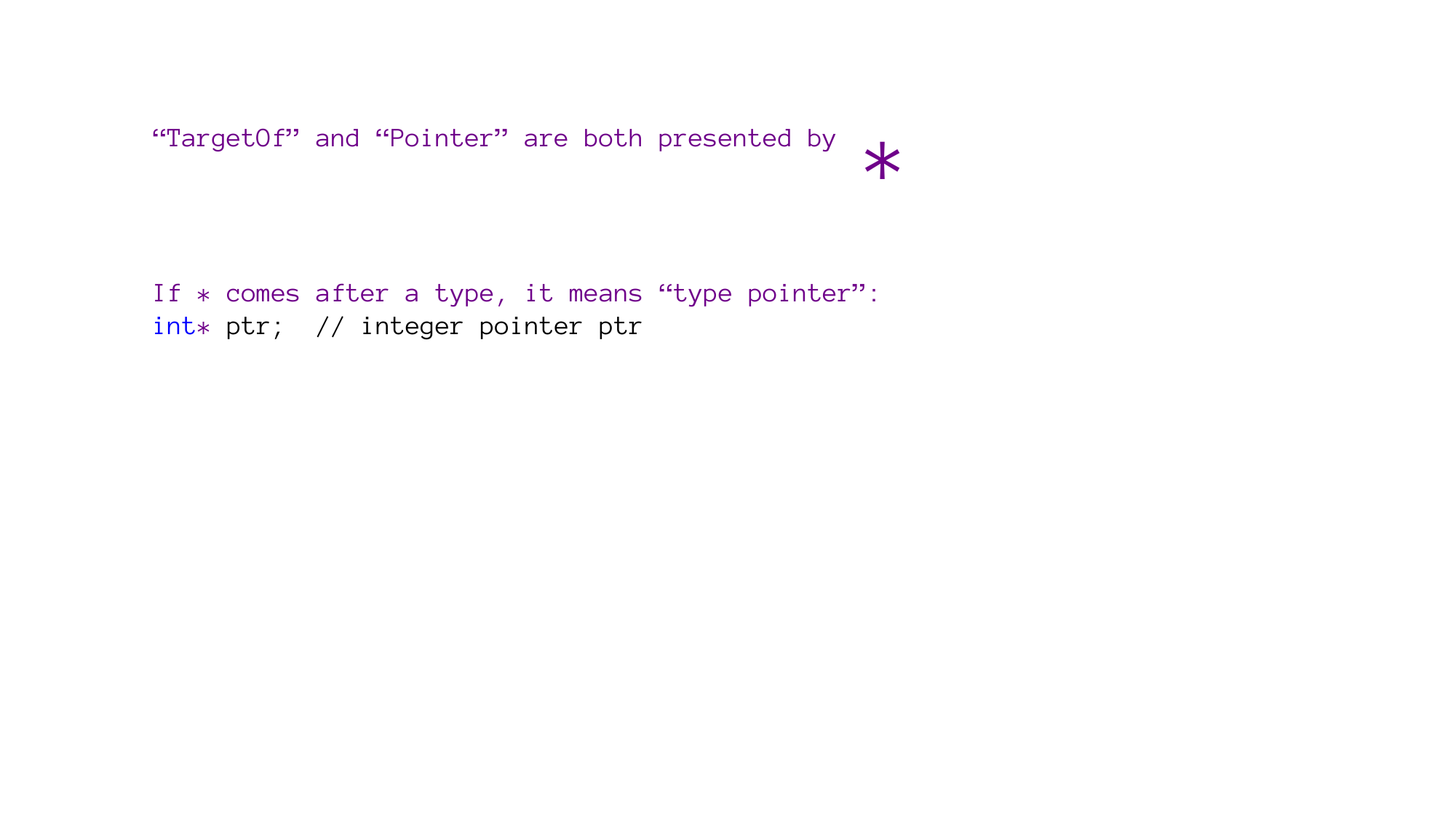

*
“TargetOf” and “Pointer” are both presented by
If * comes after a type, it means “type pointer”:
int* ptr;  // integer pointer ptr